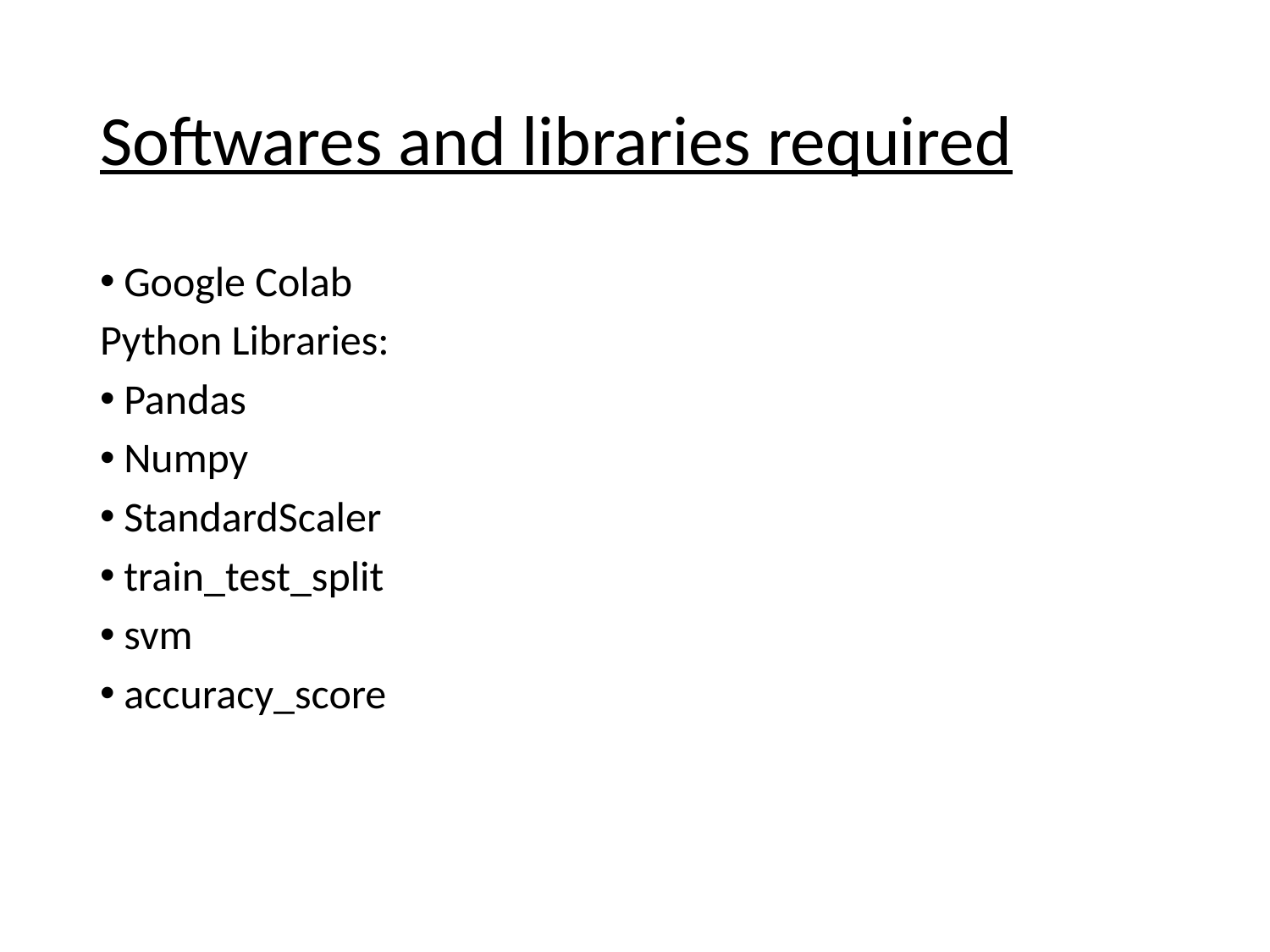

# Softwares and libraries required
Google Colab
Python Libraries:
Pandas
Numpy
StandardScaler
train_test_split
svm
accuracy_score